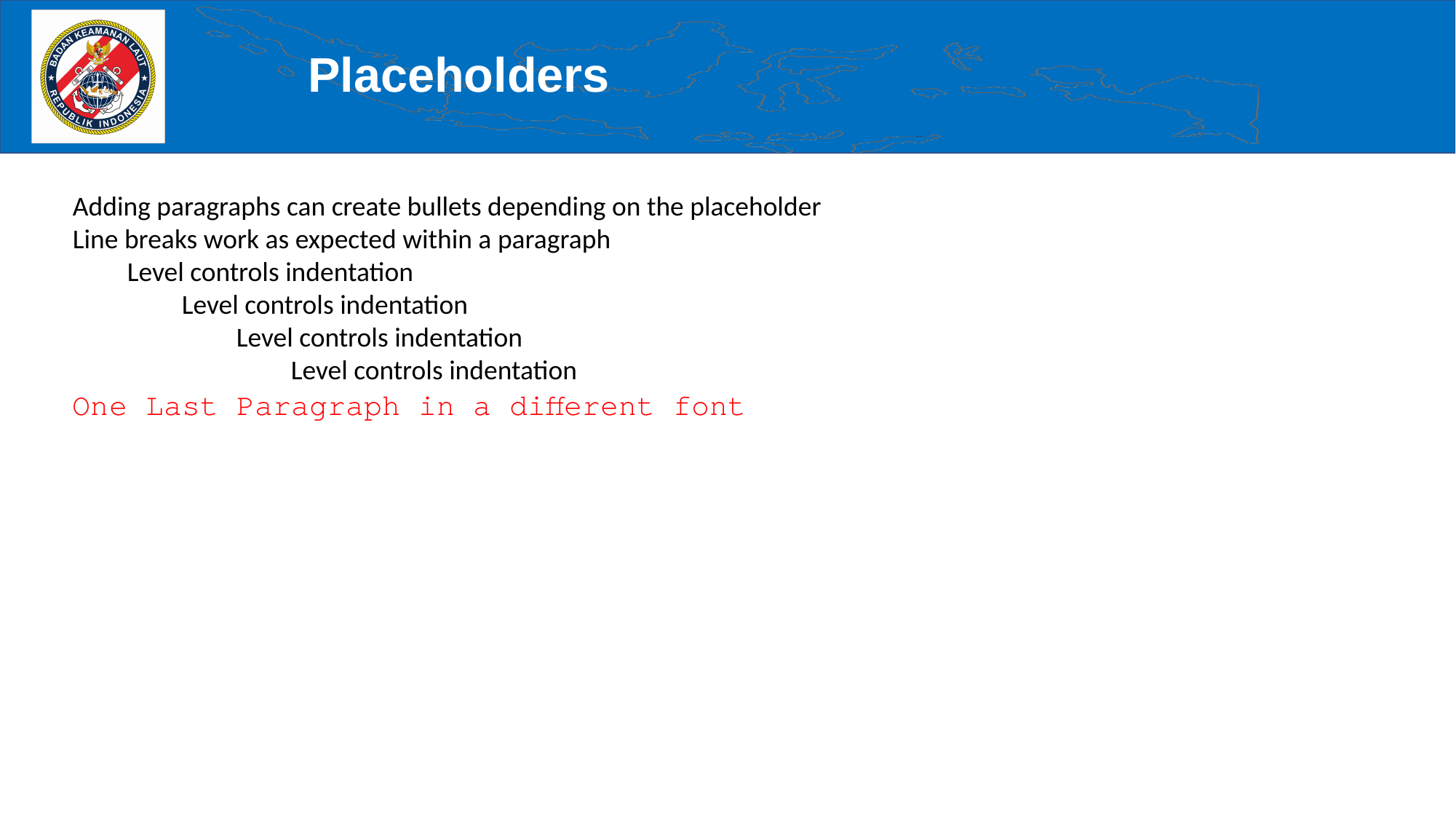

# Placeholders
Adding paragraphs can create bullets depending on the placeholder
Line breaks work as expected within a paragraph
Level controls indentation
Level controls indentation
Level controls indentation
Level controls indentation
One Last Paragraph in a different font